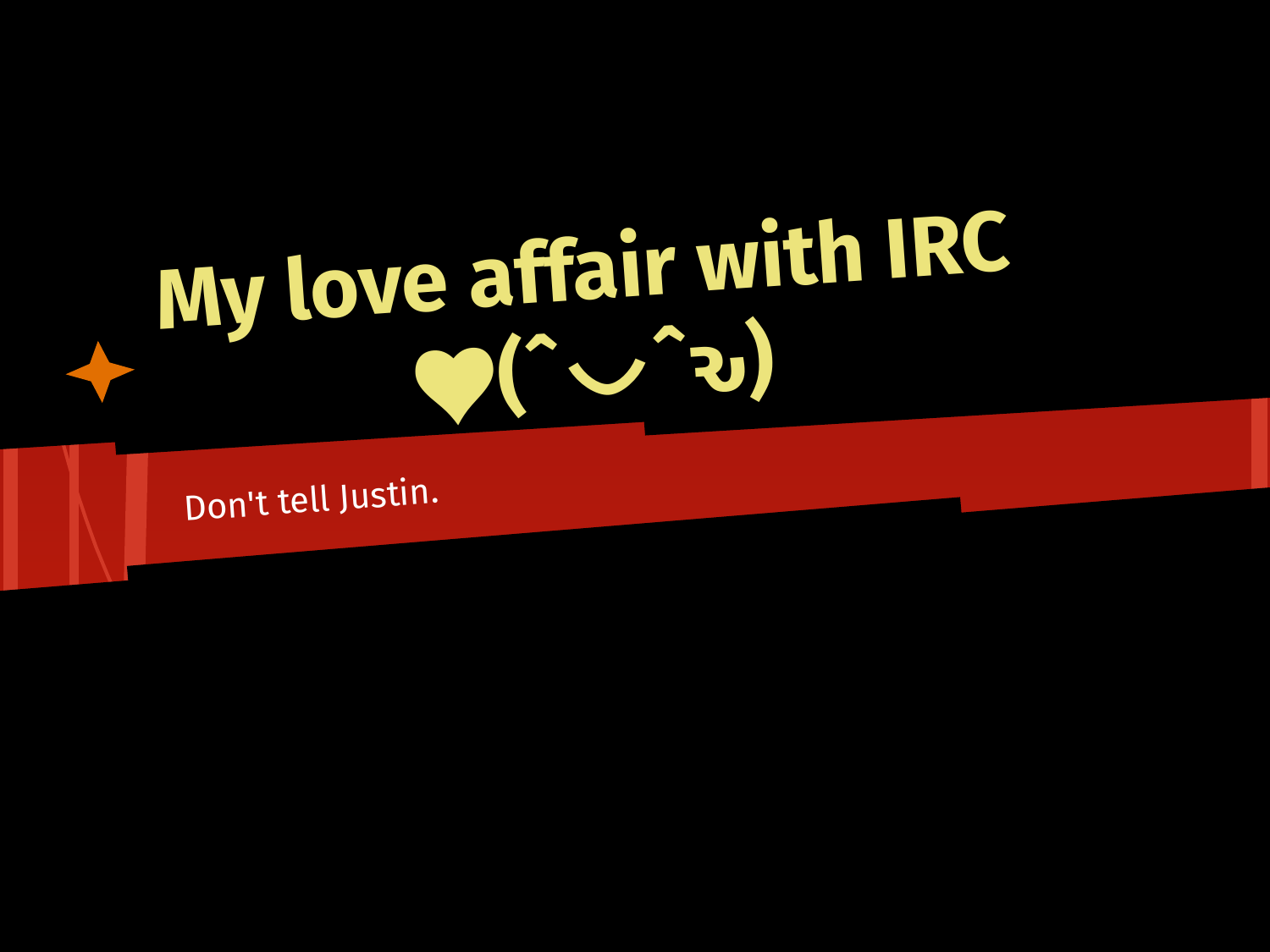

# My love affair with IRC
   ♥(ˆ⌣ˆԅ)
Don't tell Justin.